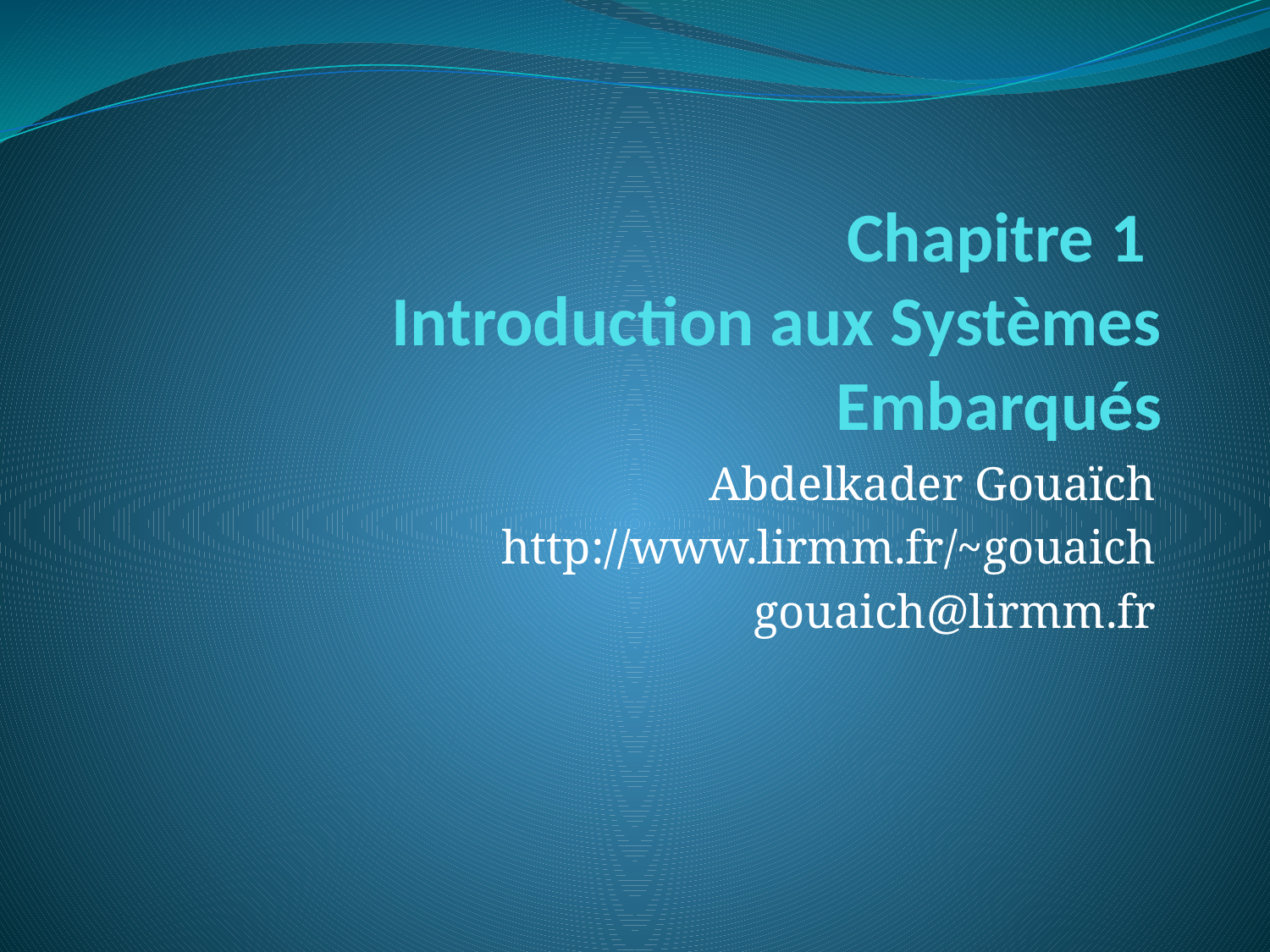

# Chapitre 1 Introduction aux Systèmes Embarqués
Abdelkader Gouaïch
http://www.lirmm.fr/~gouaich
gouaich@lirmm.fr